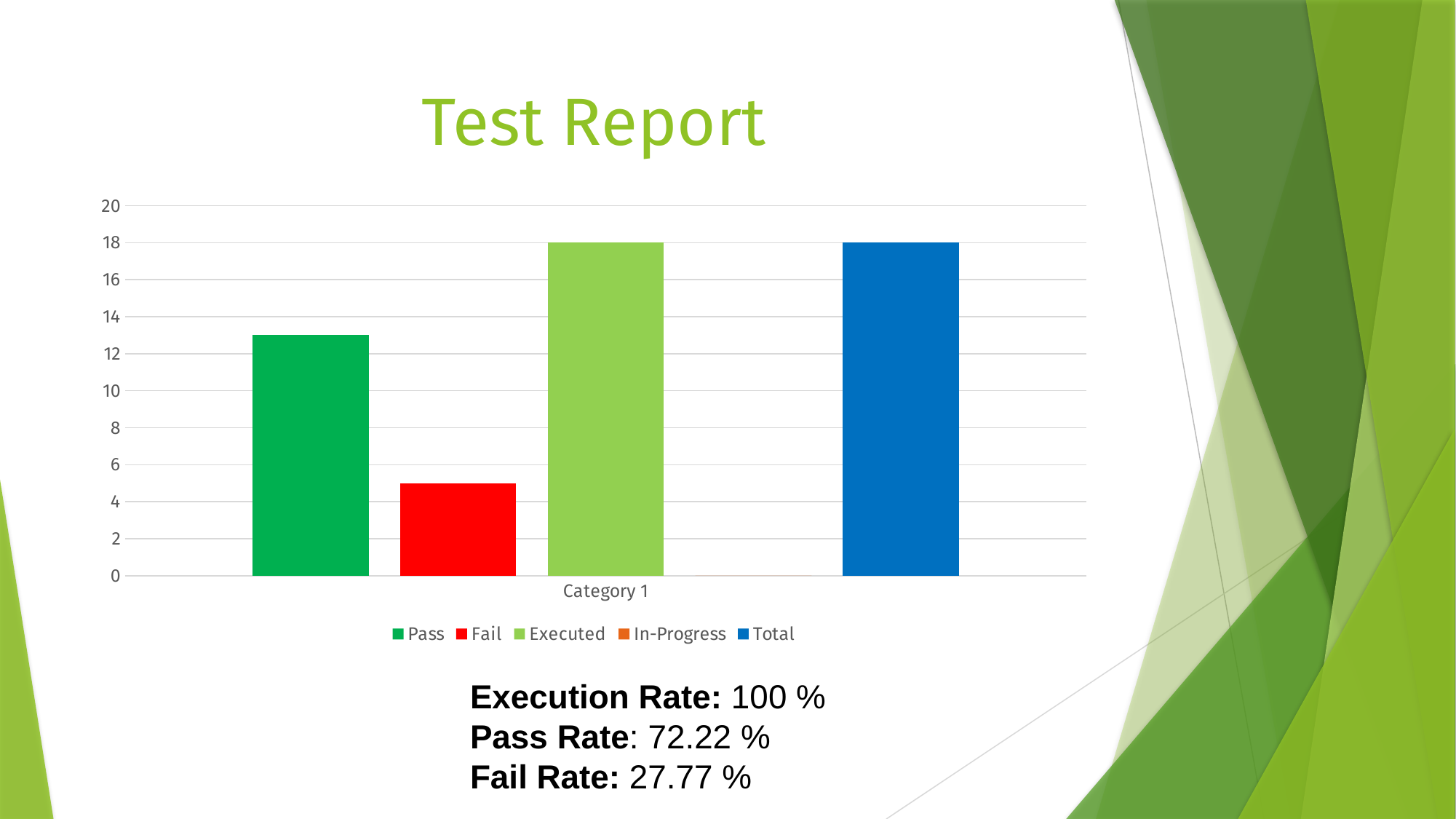

# Test Report

### Chart

| Category | Pass | Fail | Executed | In-Progress | Total |
|---|---|---|---|---|---|
| Category 1 | 13.0 | 5.0 | 18.0 | 0.0 | 18.0 |
Execution Rate: 100 %
Pass Rate: 72.22 %
Fail Rate: 27.77 %